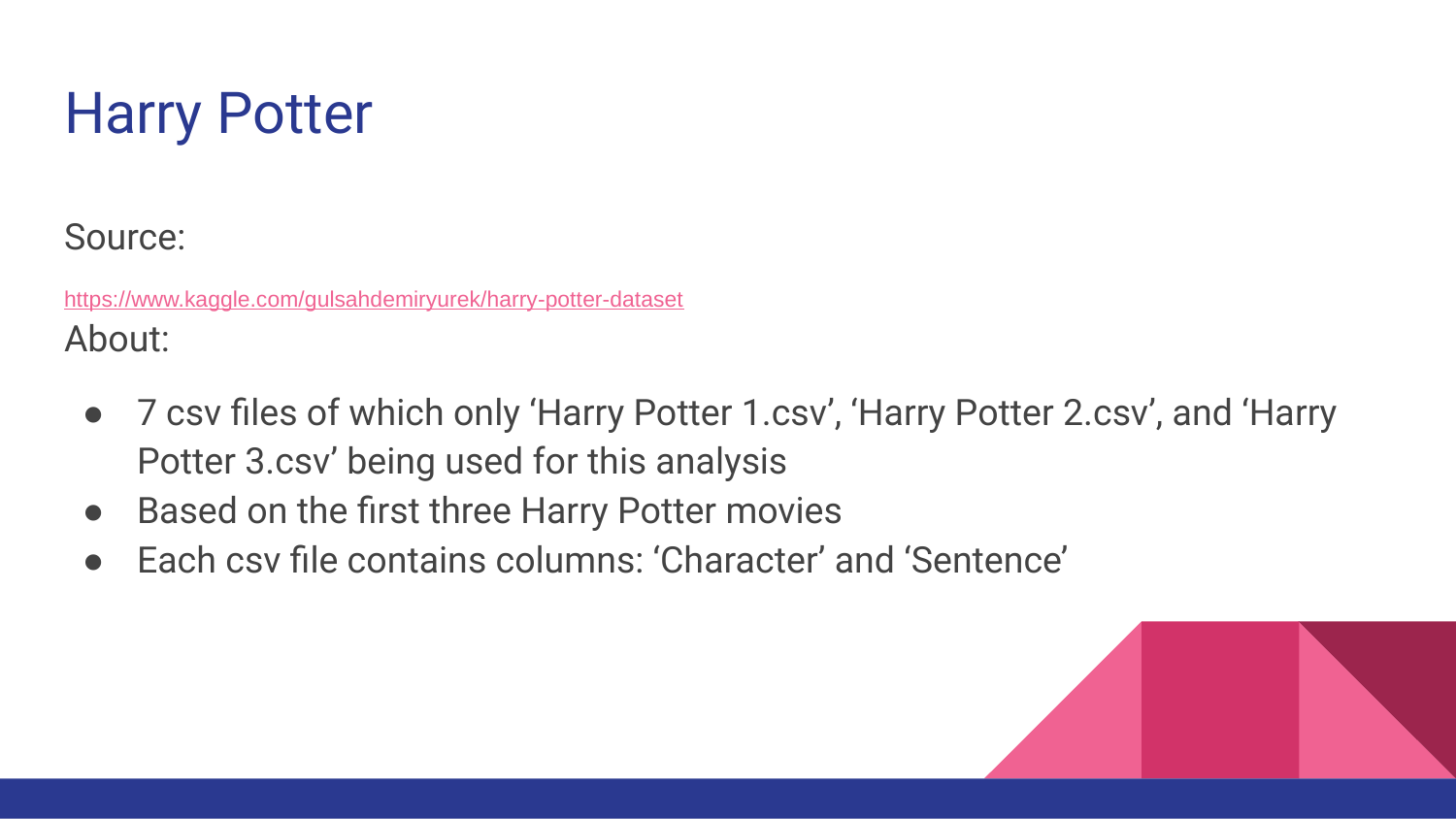

# Harry Potter
Source:
https://www.kaggle.com/gulsahdemiryurek/harry-potter-dataset
About:
7 csv files of which only ‘Harry Potter 1.csv’, ‘Harry Potter 2.csv’, and ‘Harry Potter 3.csv’ being used for this analysis
Based on the first three Harry Potter movies
Each csv file contains columns: ‘Character’ and ‘Sentence’